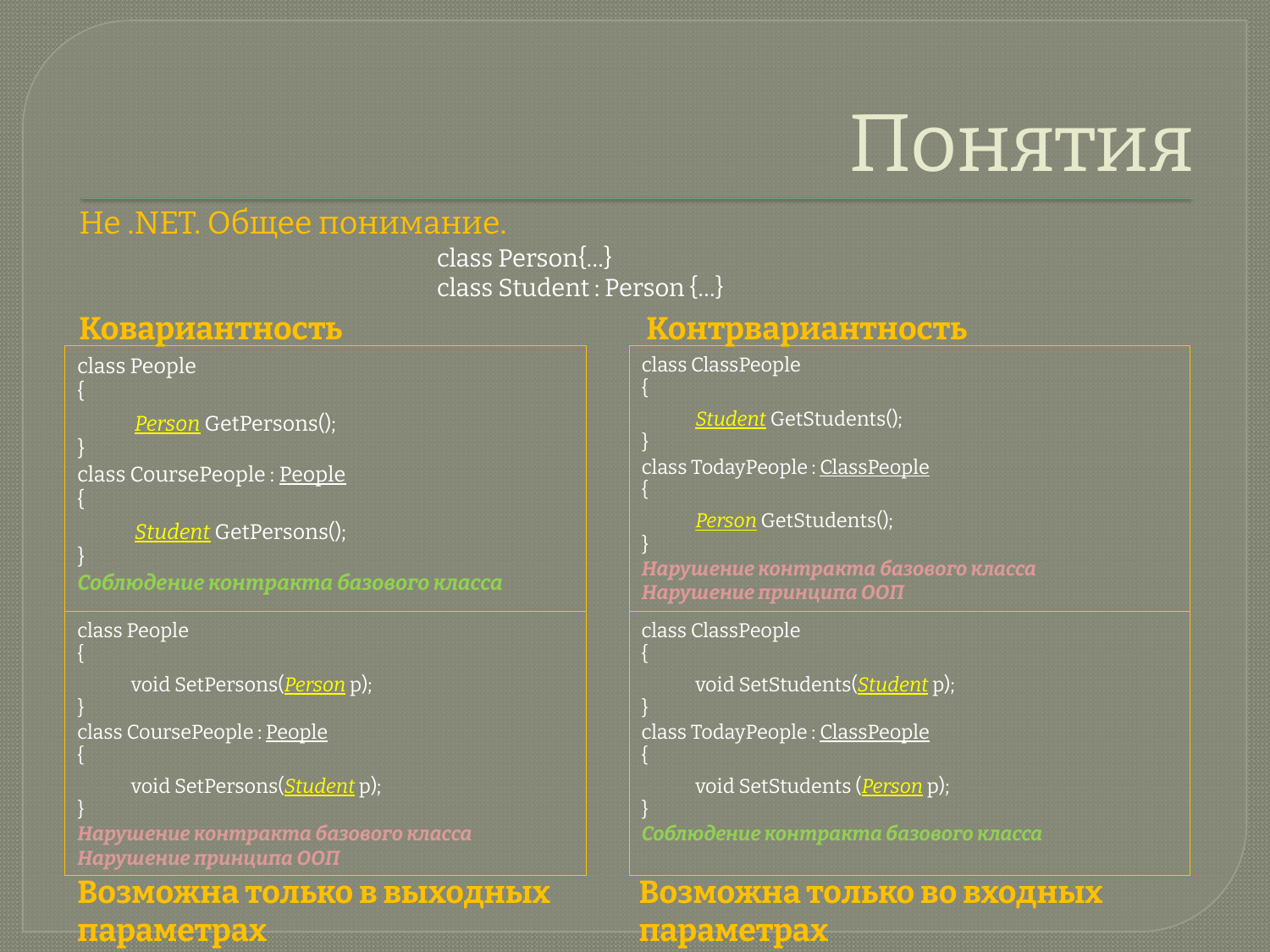

# Понятия
Не .NET. Общее понимание.
class Person{…}
class Student : Person {…}

Ковариантность
Возможна только в выходных параметрах
Контрвариантность
Возможна только во входных параметрах
class People
{
Person GetPersons();
}
class CoursePeople : People
{
Student GetPersons();
}
Соблюдение контракта базового класса
class ClassPeople
{
Student GetStudents();
}
class TodayPeople : ClassPeople
{
Person GetStudents();
}
Нарушение контракта базового класса
Нарушение принципа ООП
class People
{
void SetPersons(Person p);
}
class CoursePeople : People
{
void SetPersons(Student p);
}
Нарушение контракта базового класса
Нарушение принципа ООП
class ClassPeople
{
void SetStudents(Student p);
}
class TodayPeople : ClassPeople
{
void SetStudents (Person p);
}
Соблюдение контракта базового класса